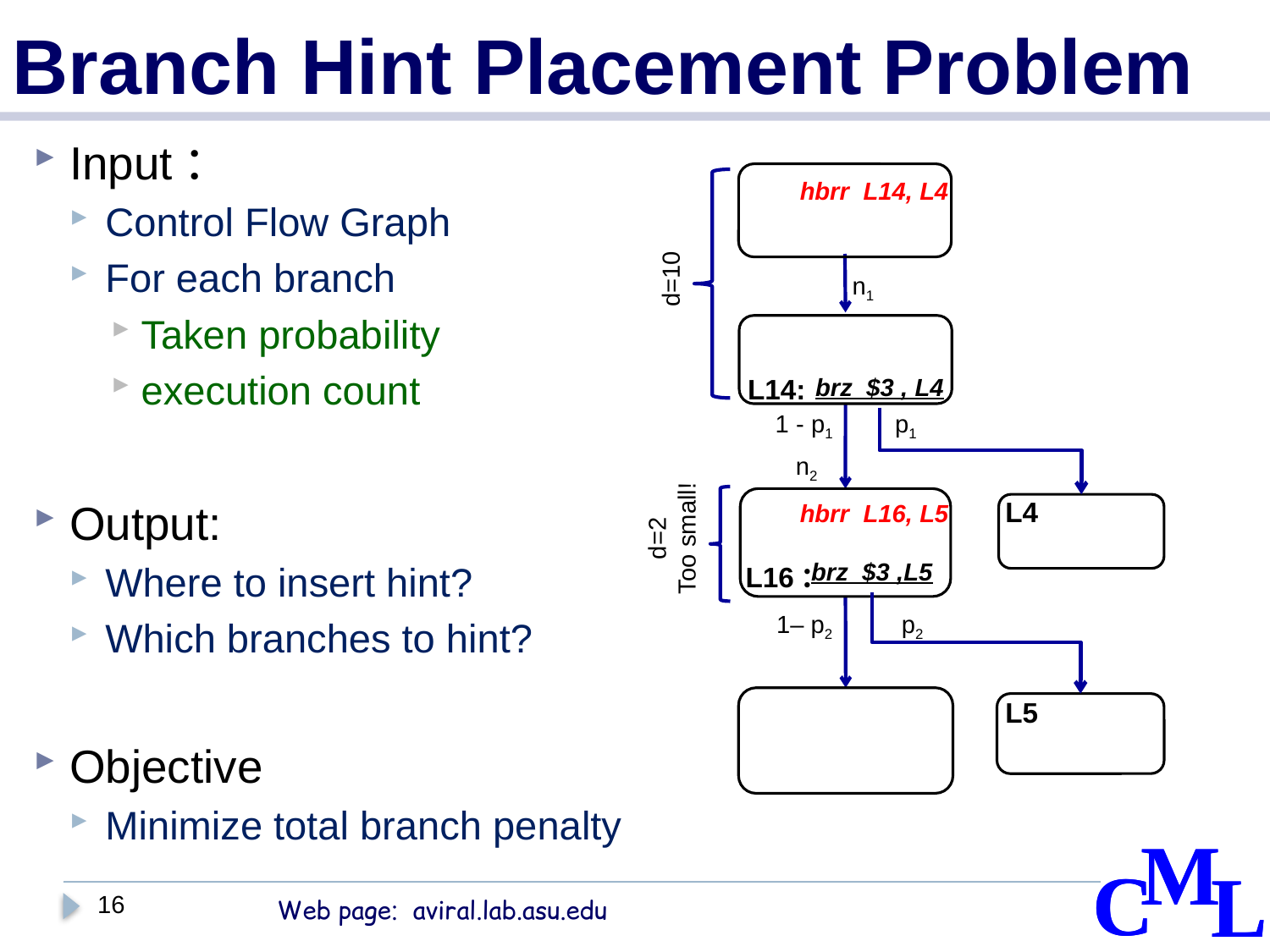

# Branch Hint Placement Problem
Input：
Control Flow Graph
For each branch
Taken probability
execution count

Output:
Where to insert hint?
Which branches to hint?

Objective
Minimize total branch penalty

hbrr  L14, L4

d=10
n1

L14:
brz  $3 , L4
1 - p1
p1
n2
d=2
Too small!

L4

hbrr  L16, L5

brz  $3 ,L5
L16：
 1– p2
p2

L5

16